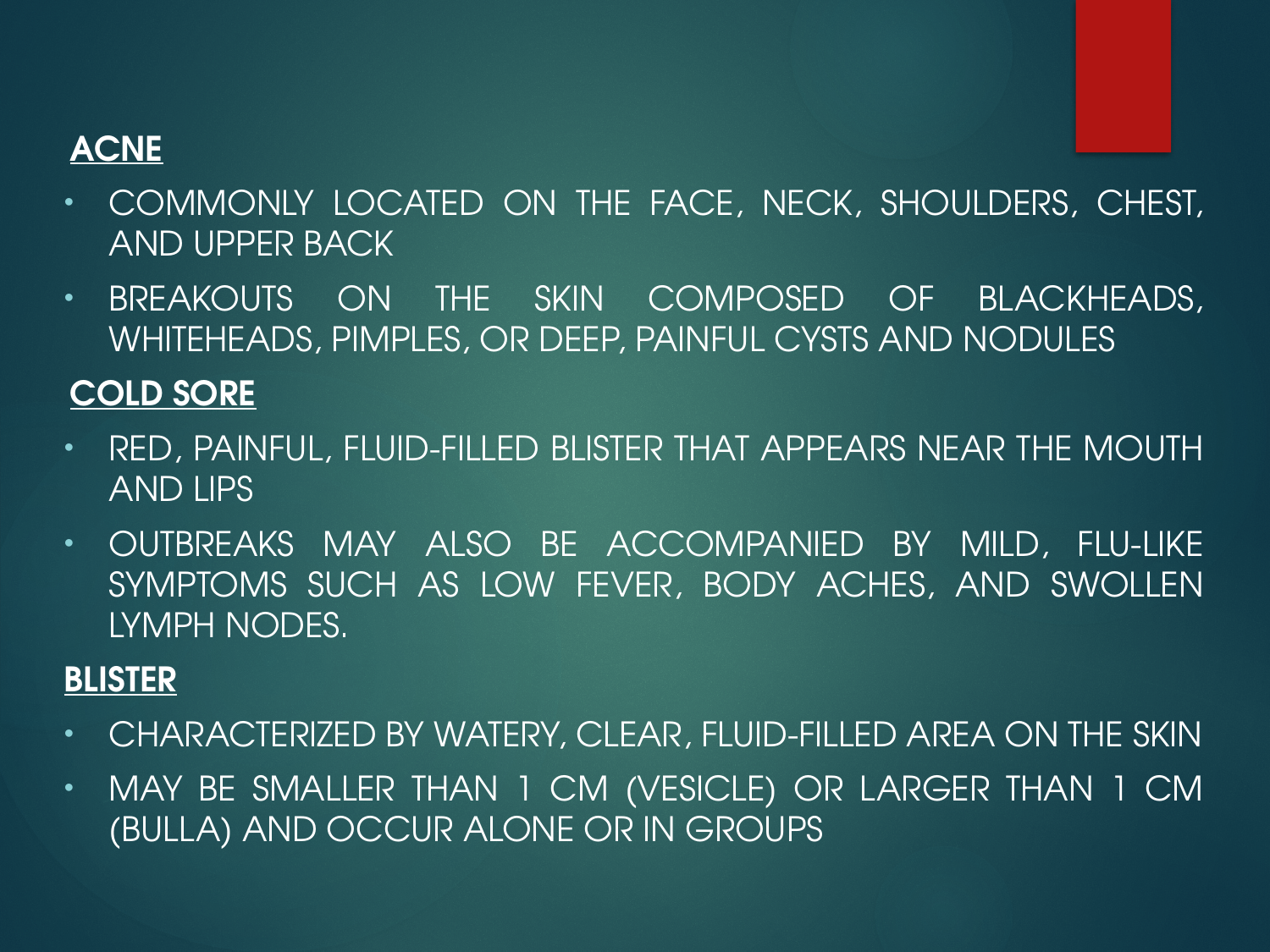

ACNE
Commonly located on the face, neck, shoulders, chest, and upper back
Breakouts on the skin composed of blackheads, whiteheads, pimples, or deep, painful cysts and nodules
COLD SORE
Red, painful, fluid-filled blister that appears near the mouth and lips
Outbreaks may also be accompanied by mild, flu-like symptoms such as low fever, body aches, and swollen lymph nodes.
BLISTER
Characterized by watery, clear, fluid-filled area on the skin
May be smaller than 1 cm (vesicle) or larger than 1 cm (bulla) and occur alone or in groups

# .